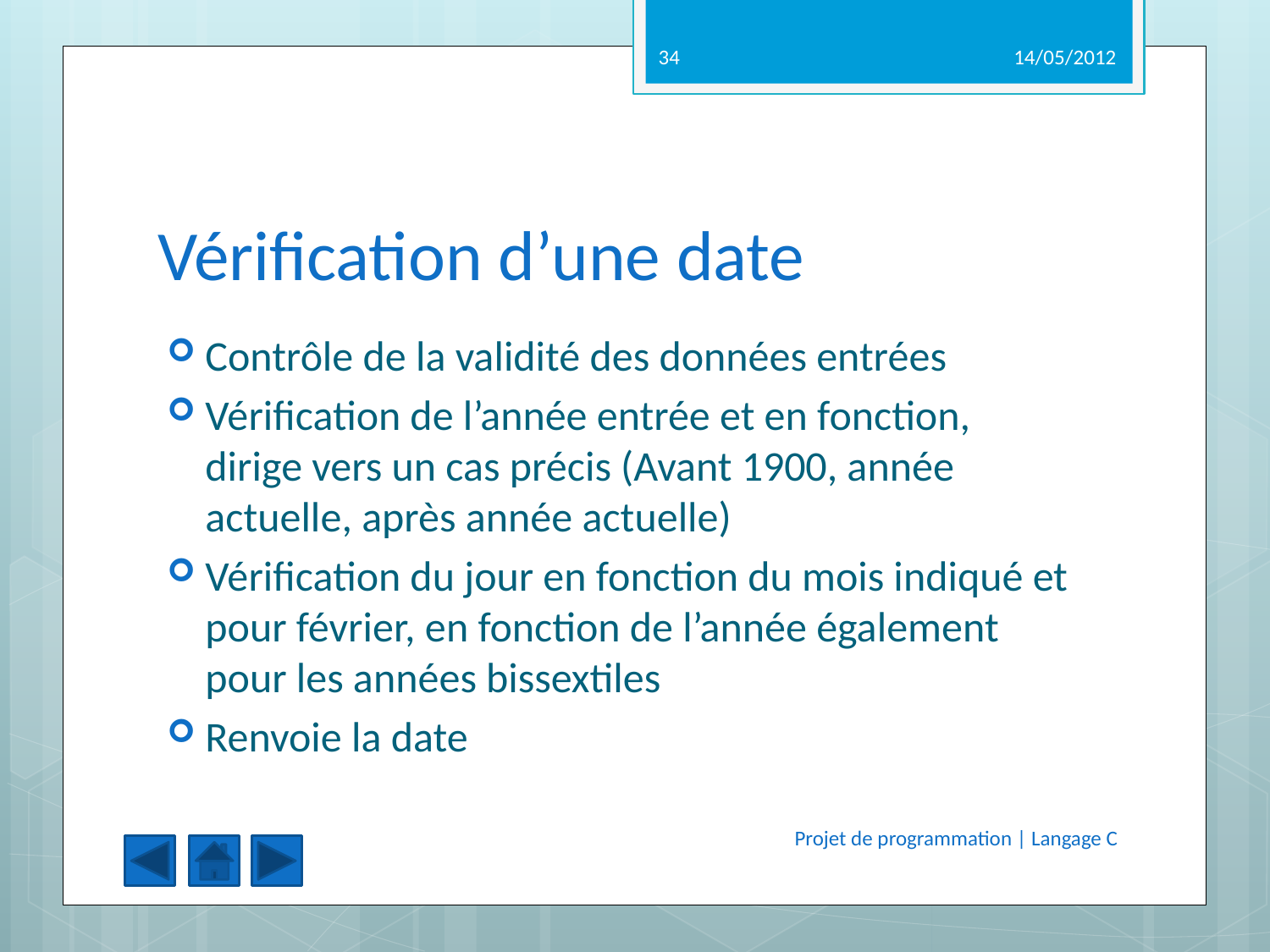

34
14/05/2012
# Vérification d’une date
Contrôle de la validité des données entrées
Vérification de l’année entrée et en fonction, dirige vers un cas précis (Avant 1900, année actuelle, après année actuelle)
Vérification du jour en fonction du mois indiqué et pour février, en fonction de l’année également pour les années bissextiles
Renvoie la date
Projet de programmation | Langage C